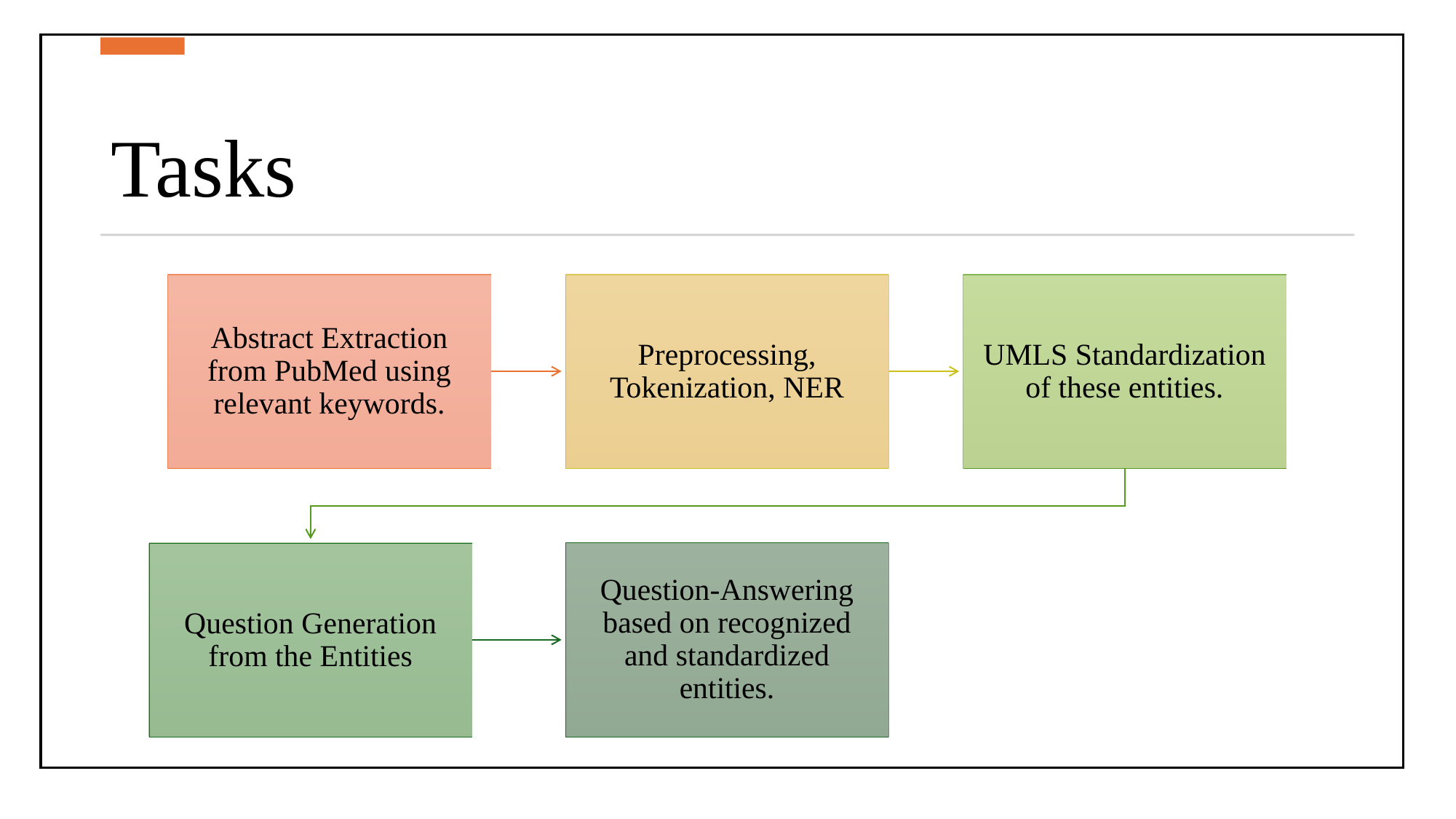

# Tasks

Abstract Extraction from PubMed using relevant keywords.

Preprocessing, Tokenization, NER

UMLS Standardization of these entities.

Question Generation from the Entities
Question-Answering based on recognized and standardized entities.